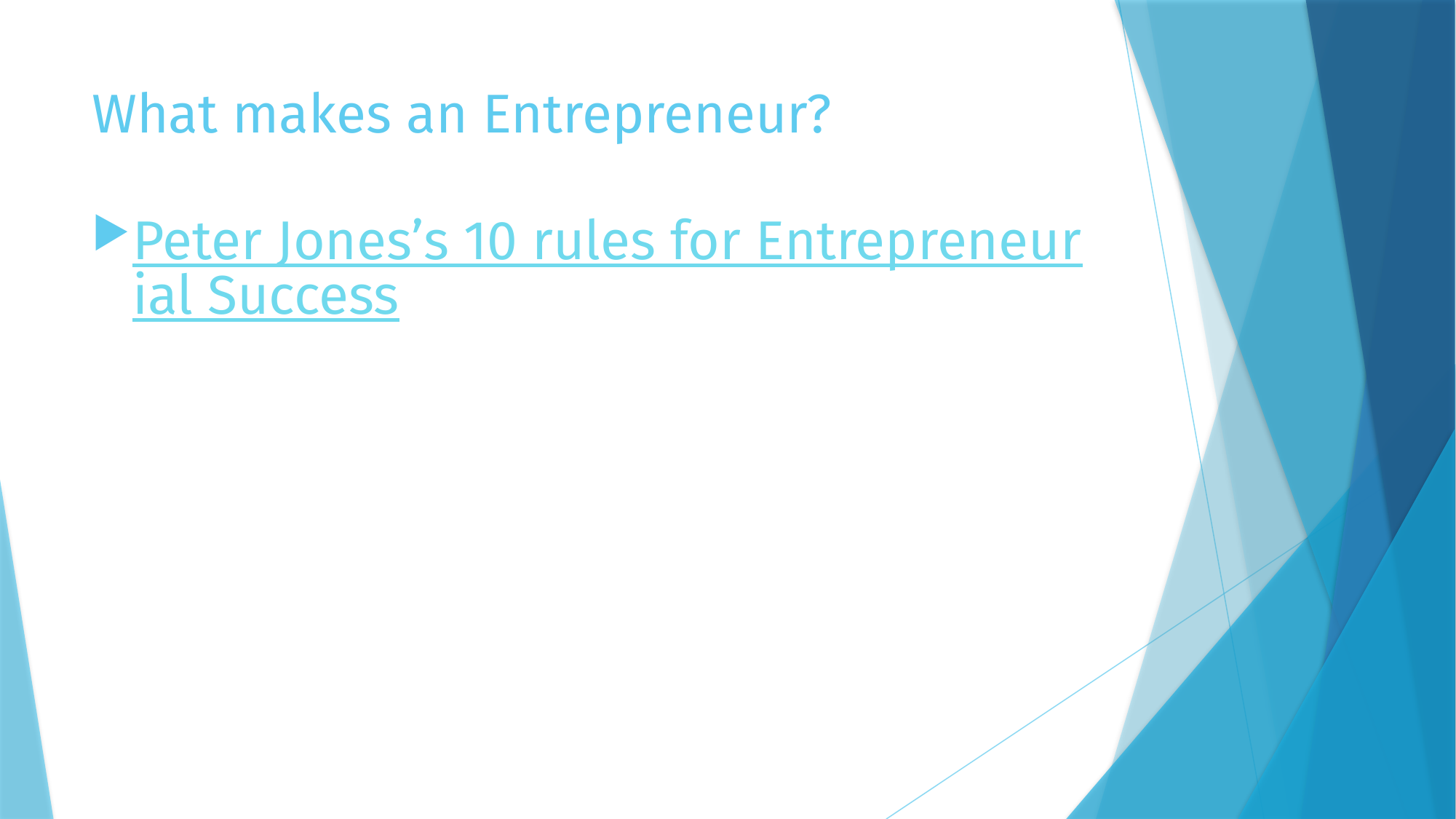

# What makes an Entrepreneur?
Peter Jones’s 10 rules for Entrepreneurial Success